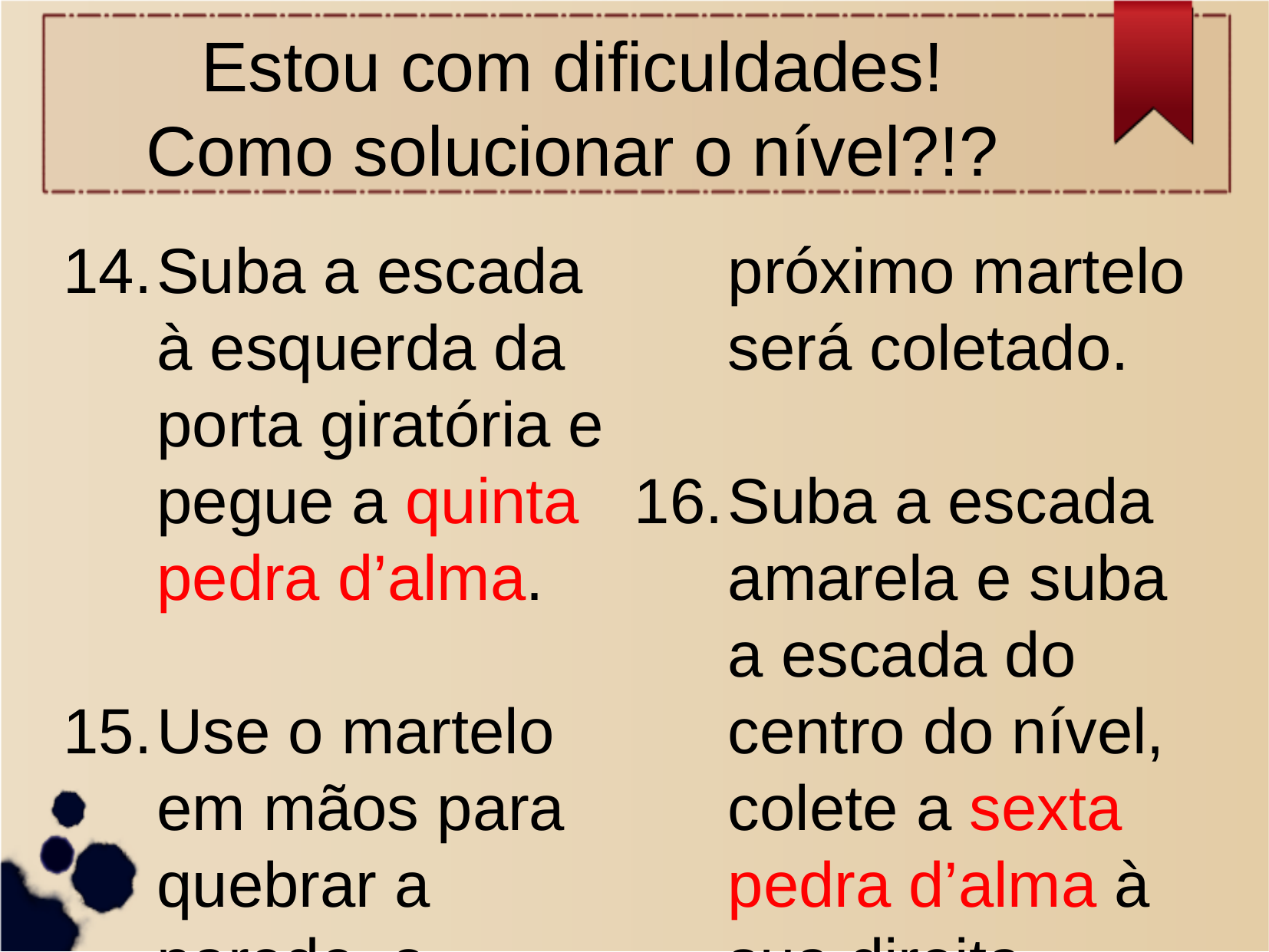

# Estou com dificuldades! Como solucionar o nível?!?
Suba a escada à esquerda da porta giratória e pegue a quinta pedra d’alma.

Use o martelo em mãos para quebrar a parede, o próximo martelo será coletado.

Suba a escada amarela e suba a escada do centro do nível, colete a sexta pedra d’alma à sua direita.